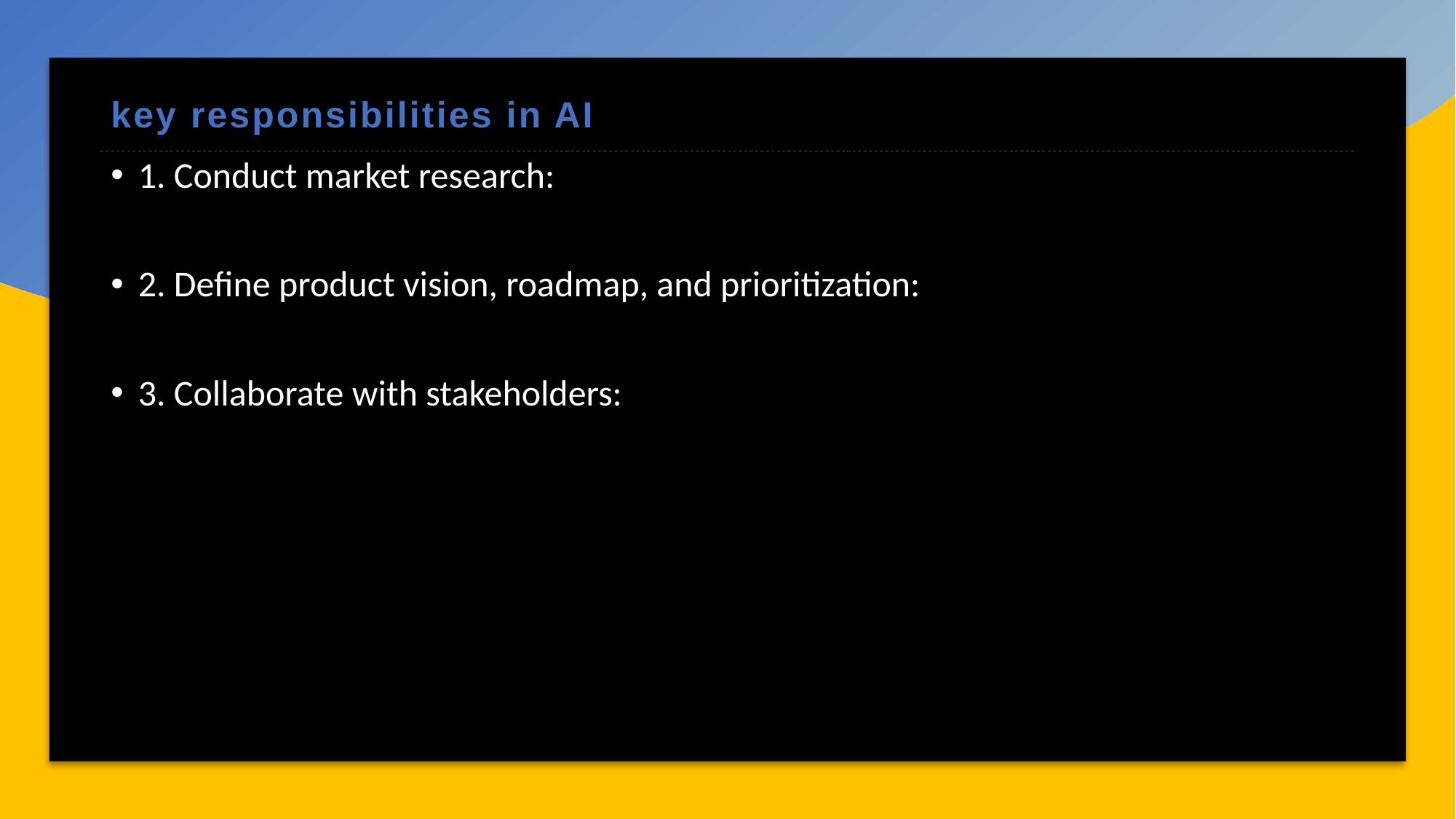

# key responsibilities in AI
1. Conduct market research:

2. Define product vision, roadmap, and prioritization:

3. Collaborate with stakeholders: